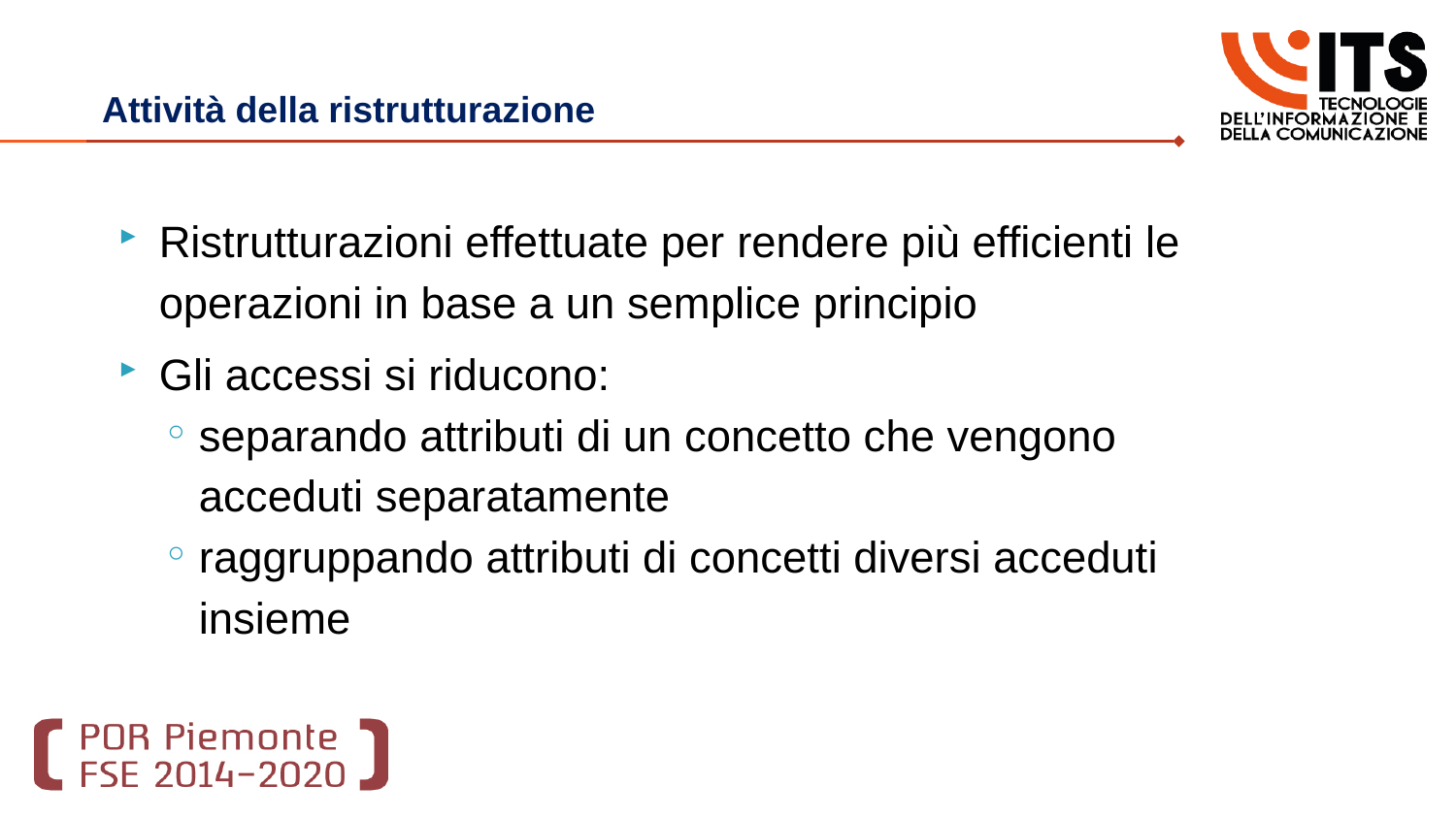

# Attività della ristrutturazione
Ristrutturazioni effettuate per rendere più efficienti le operazioni in base a un semplice principio
Gli accessi si riducono:
separando attributi di un concetto che vengono acceduti separatamente
raggruppando attributi di concetti diversi acceduti insieme